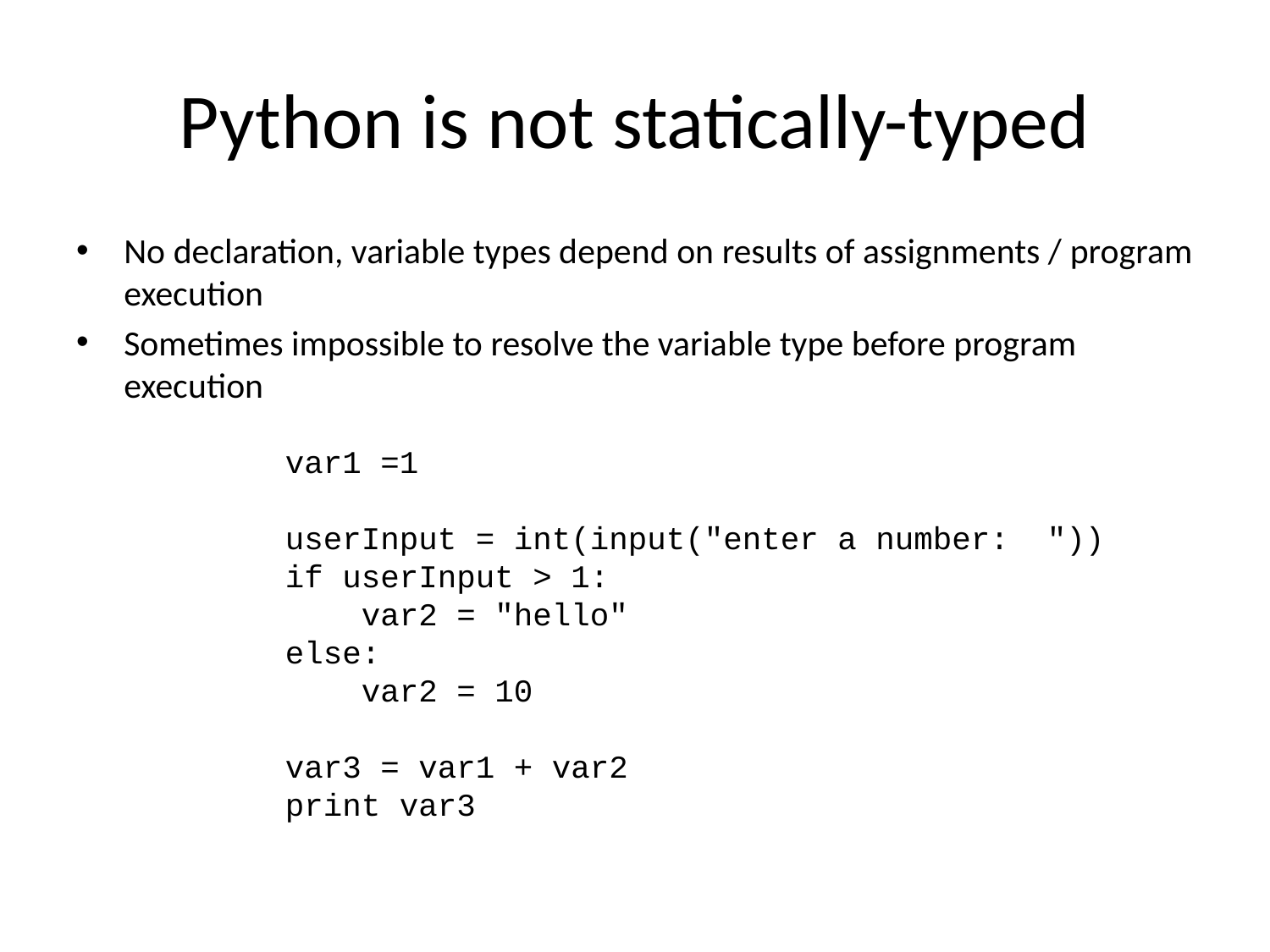

# Python is not statically-typed
No declaration, variable types depend on results of assignments / program execution
Sometimes impossible to resolve the variable type before program execution

var1 =1

userInput = int(input("enter a number:  "))
if userInput > 1:
    var2 = "hello"
else:
    var2 = 10

var3 = var1 + var2
print var3